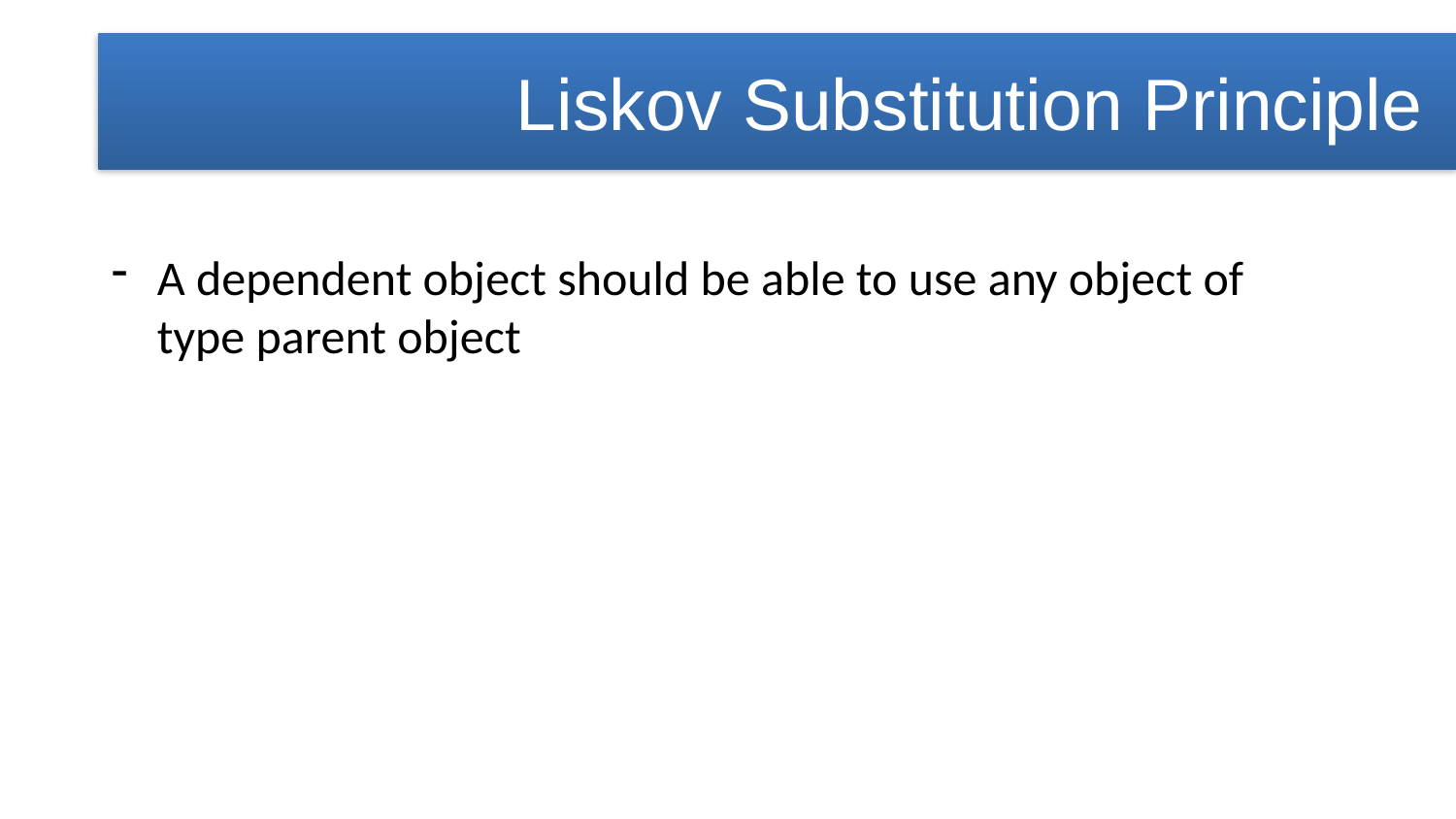

Liskov Substitution Principle
A dependent object should be able to use any object of type parent object